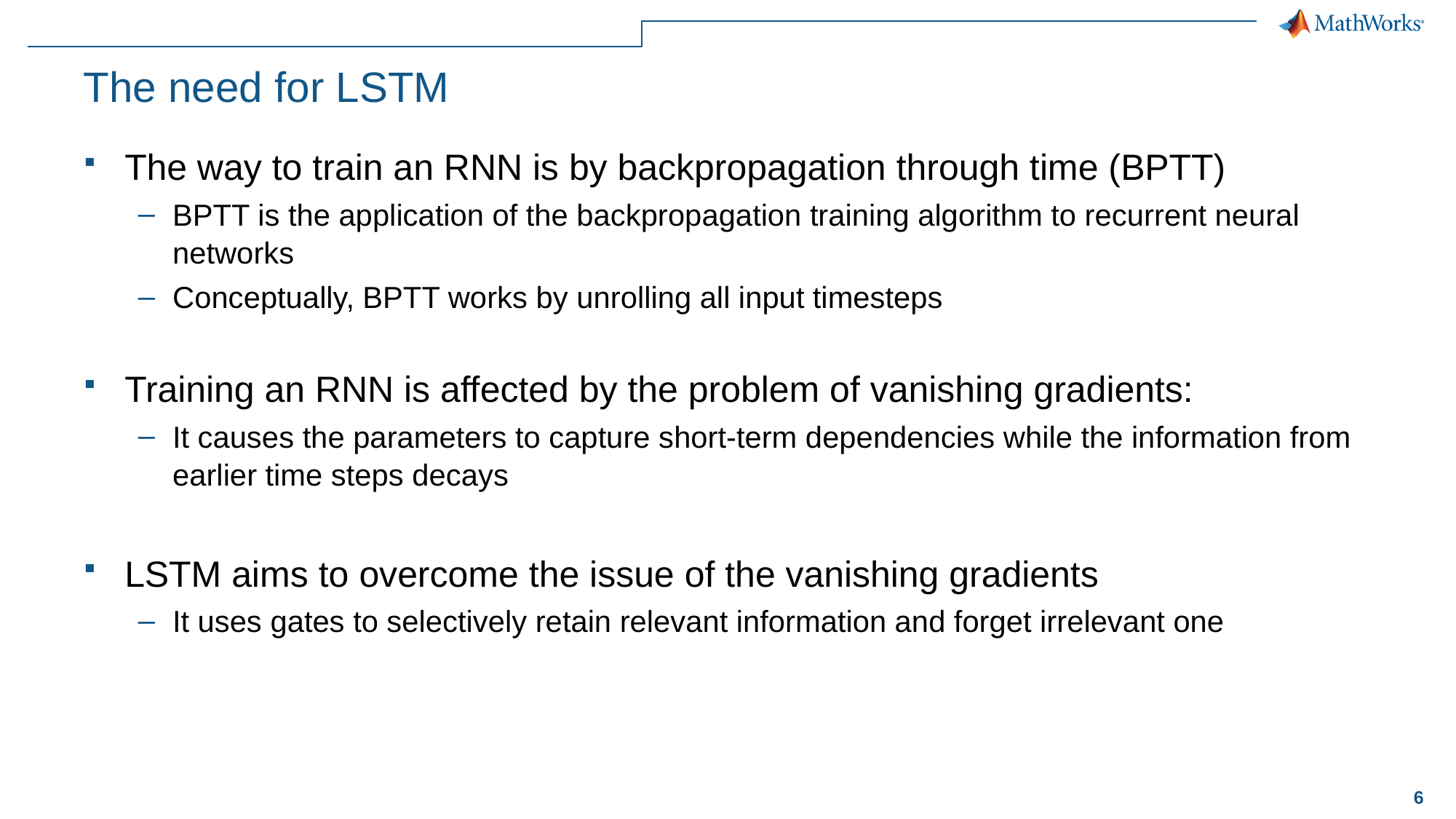

# The need for LSTM
The way to train an RNN is by backpropagation through time (BPTT)
BPTT is the application of the backpropagation training algorithm to recurrent neural networks
Conceptually, BPTT works by unrolling all input timesteps

Training an RNN is affected by the problem of vanishing gradients:
It causes the parameters to capture short-term dependencies while the information from earlier time steps decays

LSTM aims to overcome the issue of the vanishing gradients
It uses gates to selectively retain relevant information and forget irrelevant one